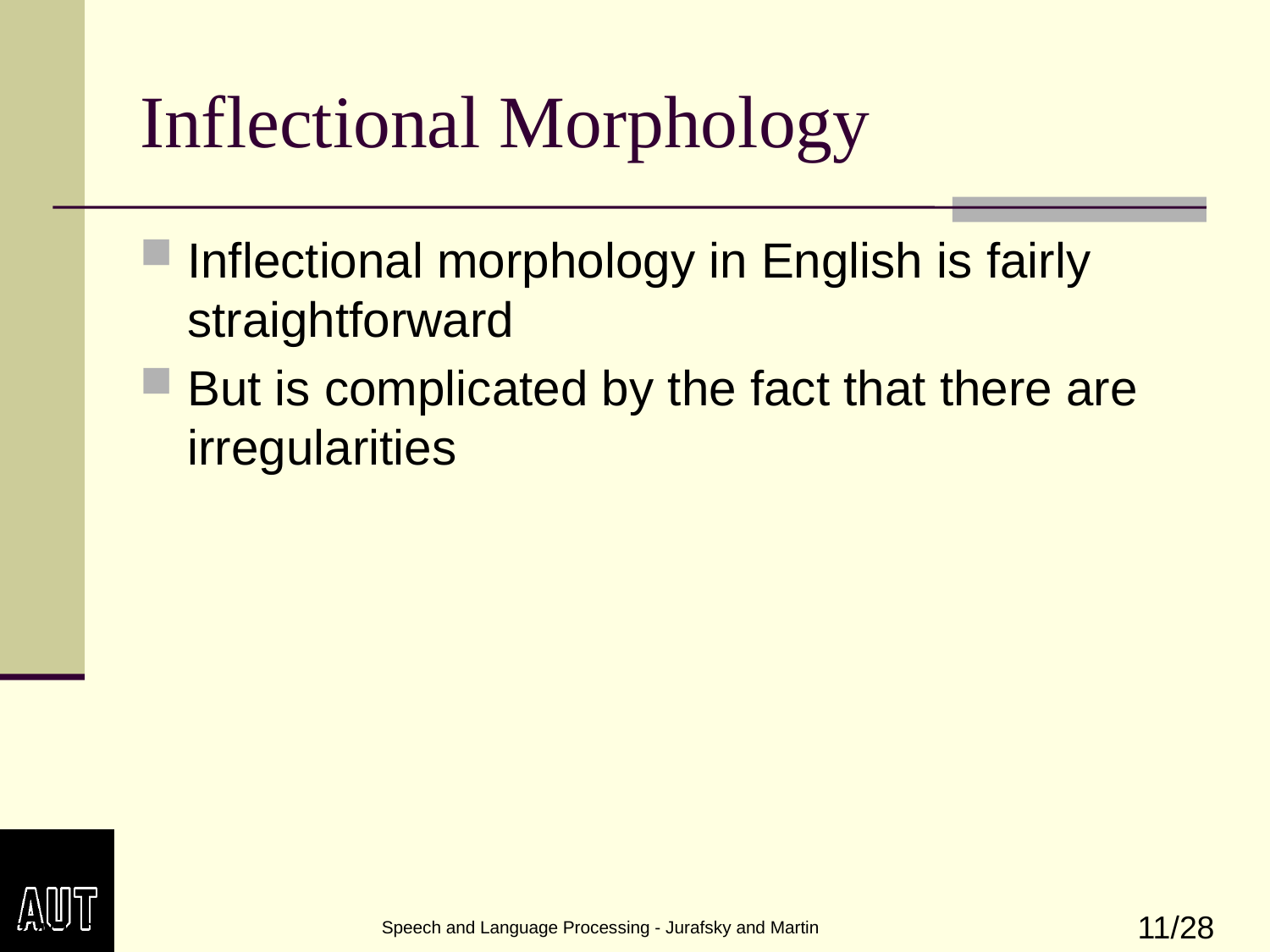

# Inflectional Morphology
Inflectional morphology in English is fairly straightforward
But is complicated by the fact that there are irregularities

3/4/2024
                                         Speech and Language Processing - Jurafsky and Martin